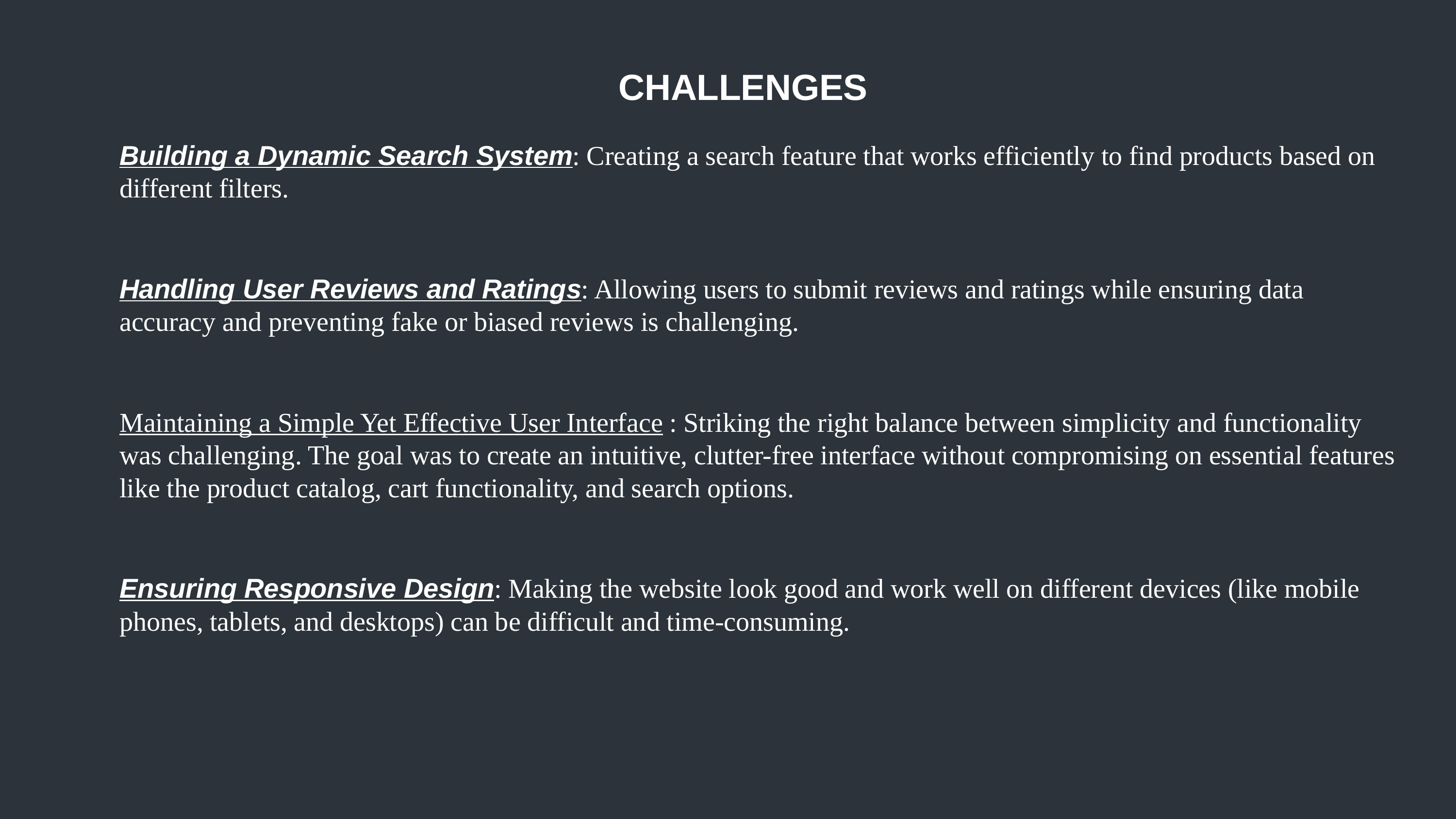

CHALLENGES
Building a Dynamic Search System: Creating a search feature that works efficiently to find products based on different filters.

Handling User Reviews and Ratings: Allowing users to submit reviews and ratings while ensuring data accuracy and preventing fake or biased reviews is challenging.

Maintaining a Simple Yet Effective User Interface : Striking the right balance between simplicity and functionality was challenging. The goal was to create an intuitive, clutter-free interface without compromising on essential features like the product catalog, cart functionality, and search options.

Ensuring Responsive Design: Making the website look good and work well on different devices (like mobile phones, tablets, and desktops) can be difficult and time-consuming.